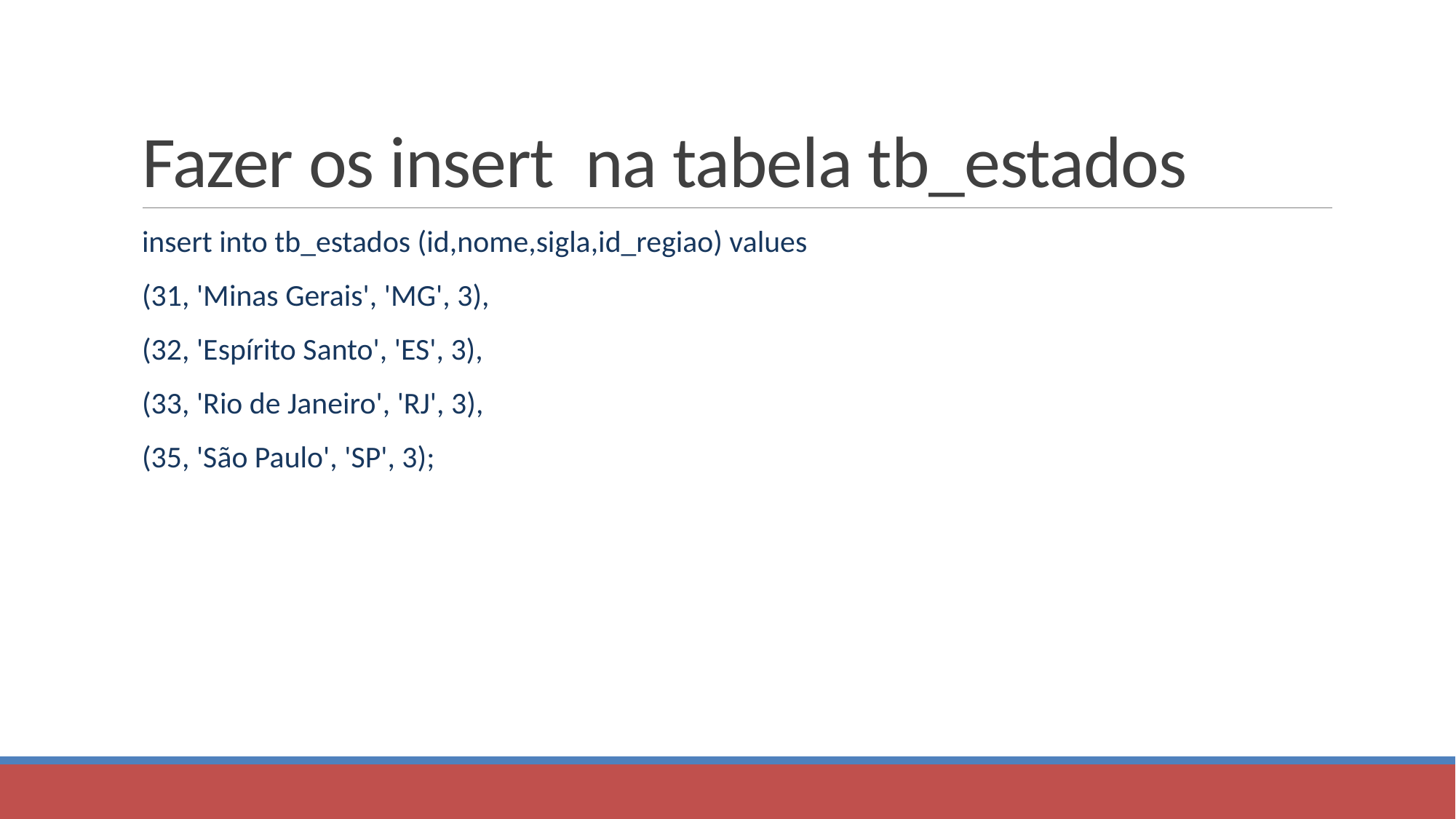

# Fazer os insert  na tabela tb_estados
insert into tb_estados (id,nome,sigla,id_regiao) values
(31, 'Minas Gerais', 'MG', 3),
(32, 'Espírito Santo', 'ES', 3),
(33, 'Rio de Janeiro', 'RJ', 3),
(35, 'São Paulo', 'SP', 3);